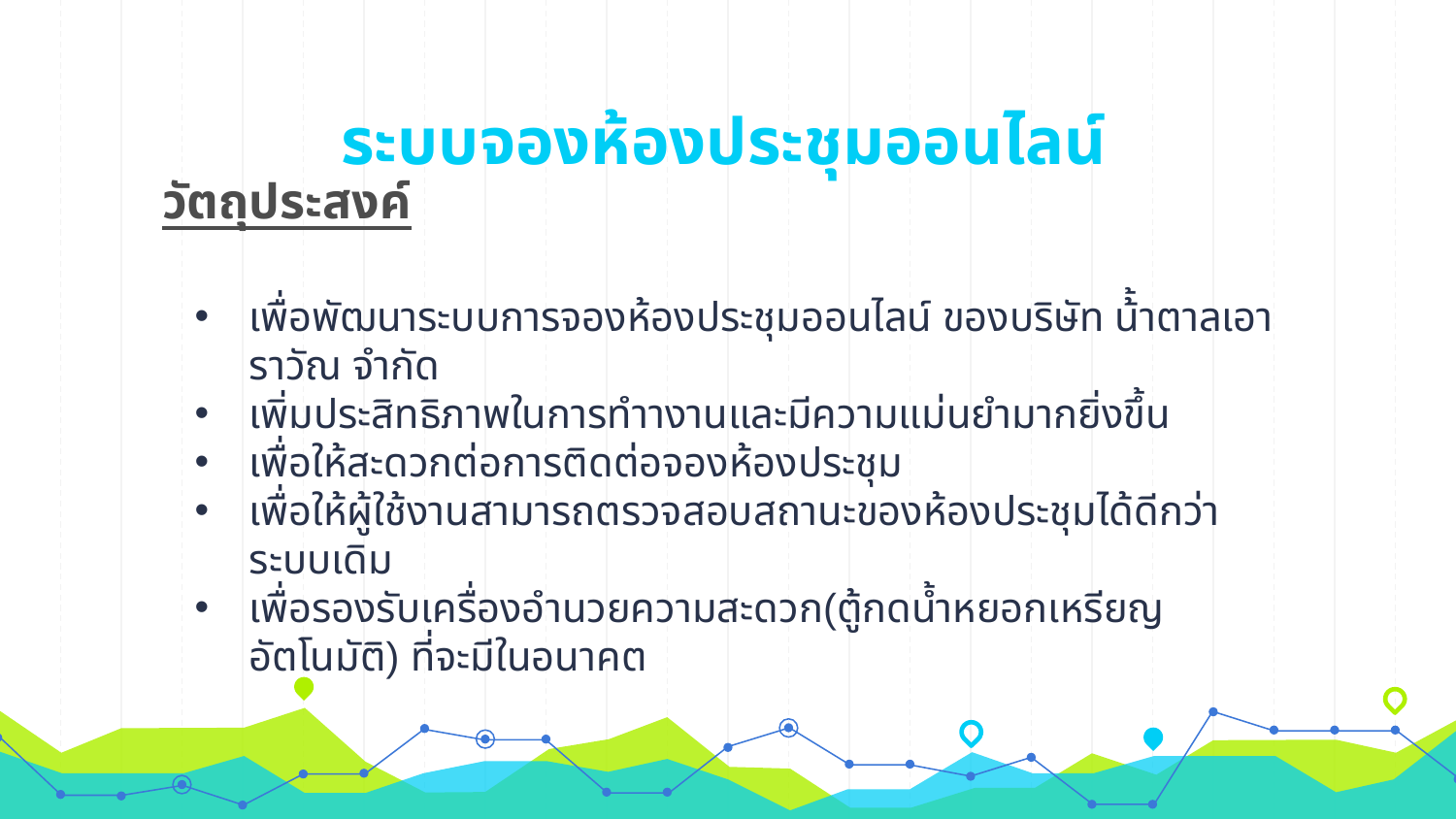

# ระบบจองห้องประชุมออนไลน์
วัตถุประสงค์
เพื่อพัฒนาระบบการจองห้องประชุมออนไลน์ ของบริษัท น้้าตาลเอาราวัณ จำกัด
เพิ่มประสิทธิภาพในการทำางานและมีความแม่นยำมากยิ่งขึ้น
เพื่อให้สะดวกต่อการติดต่อจองห้องประชุม
เพื่อให้ผู้ใช้งานสามารถตรวจสอบสถานะของห้องประชุมได้ดีกว่าระบบเดิม
เพื่อรองรับเครื่องอำนวยความสะดวก(ตู้กดน้ำหยอกเหรียญอัตโนมัติ) ที่จะมีในอนาคต